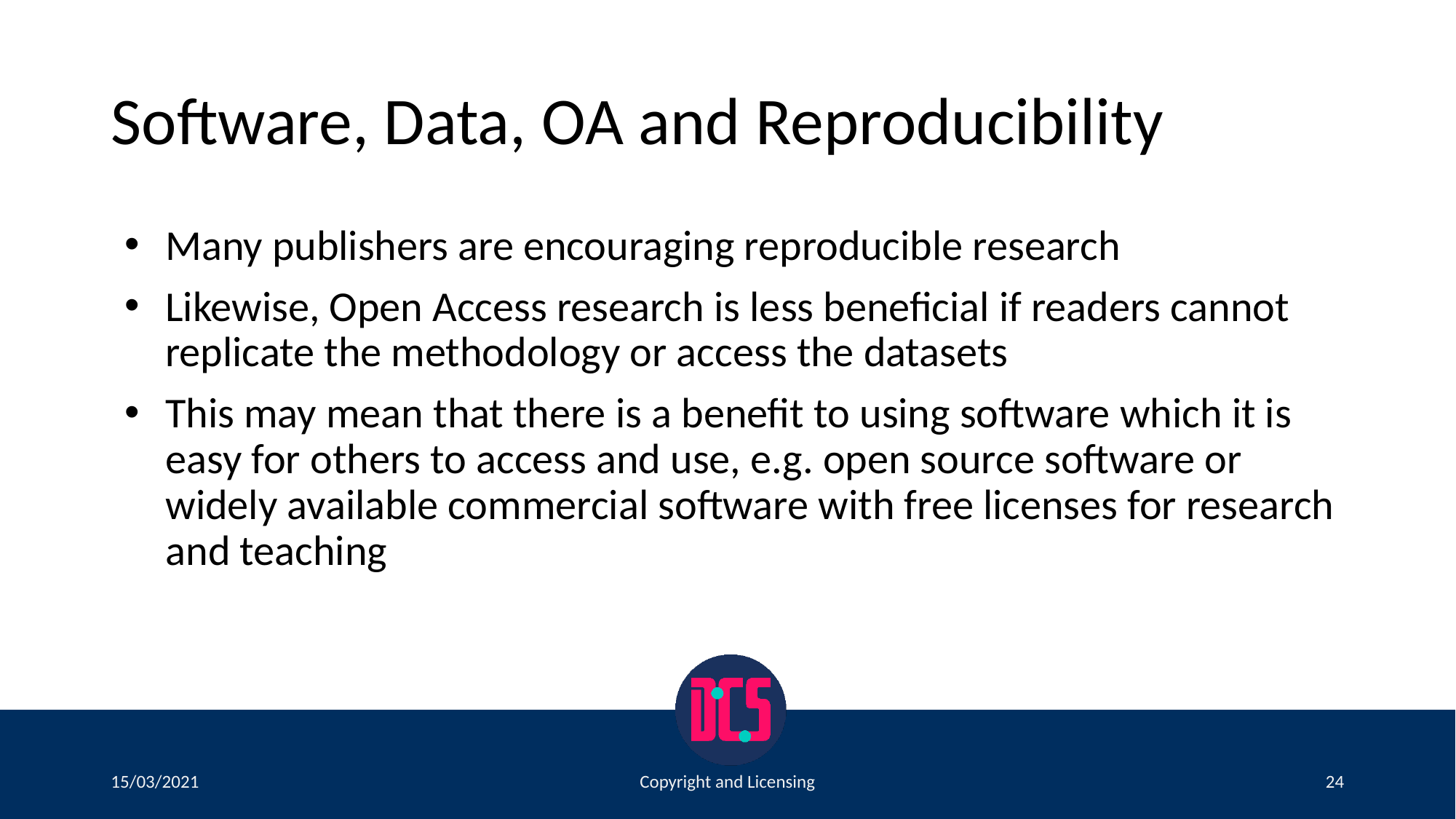

# Software, Data, OA and Reproducibility
Many publishers are encouraging reproducible research
Likewise, Open Access research is less beneficial if readers cannot replicate the methodology or access the datasets
This may mean that there is a benefit to using software which it is easy for others to access and use, e.g. open source software or widely available commercial software with free licenses for research and teaching
15/03/2021
Copyright and Licensing
24